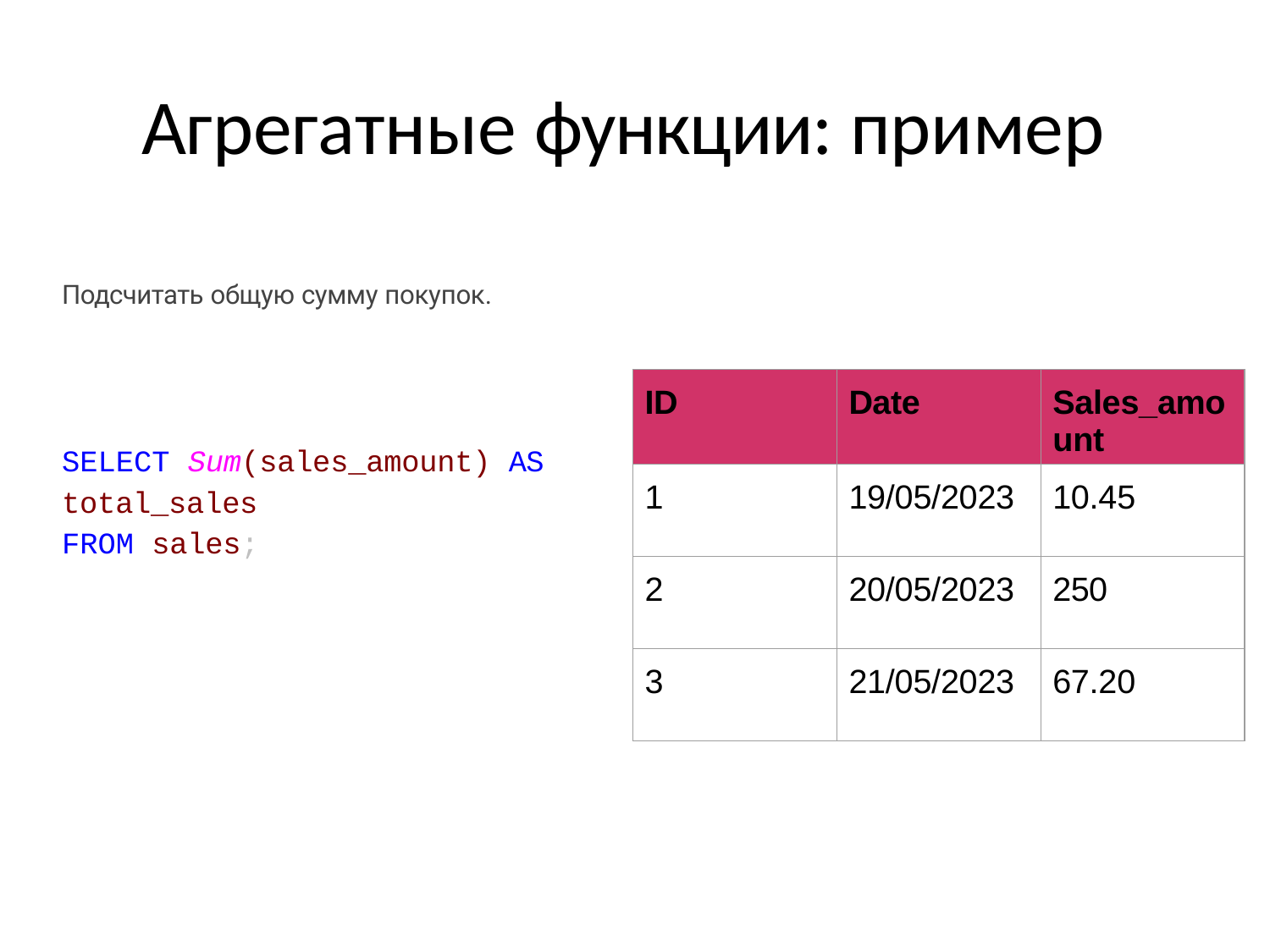

# Агрегатные функции: пример
Подсчитать общую сумму покупок.
| ID | Date | Sales\_amount |
| --- | --- | --- |
| 1 | 19/05/2023 | 10.45 |
| 2 | 20/05/2023 | 250 |
| 3 | 21/05/2023 | 67.20 |
SELECT Sum(sales_amount) AS total_sales
FROM sales;